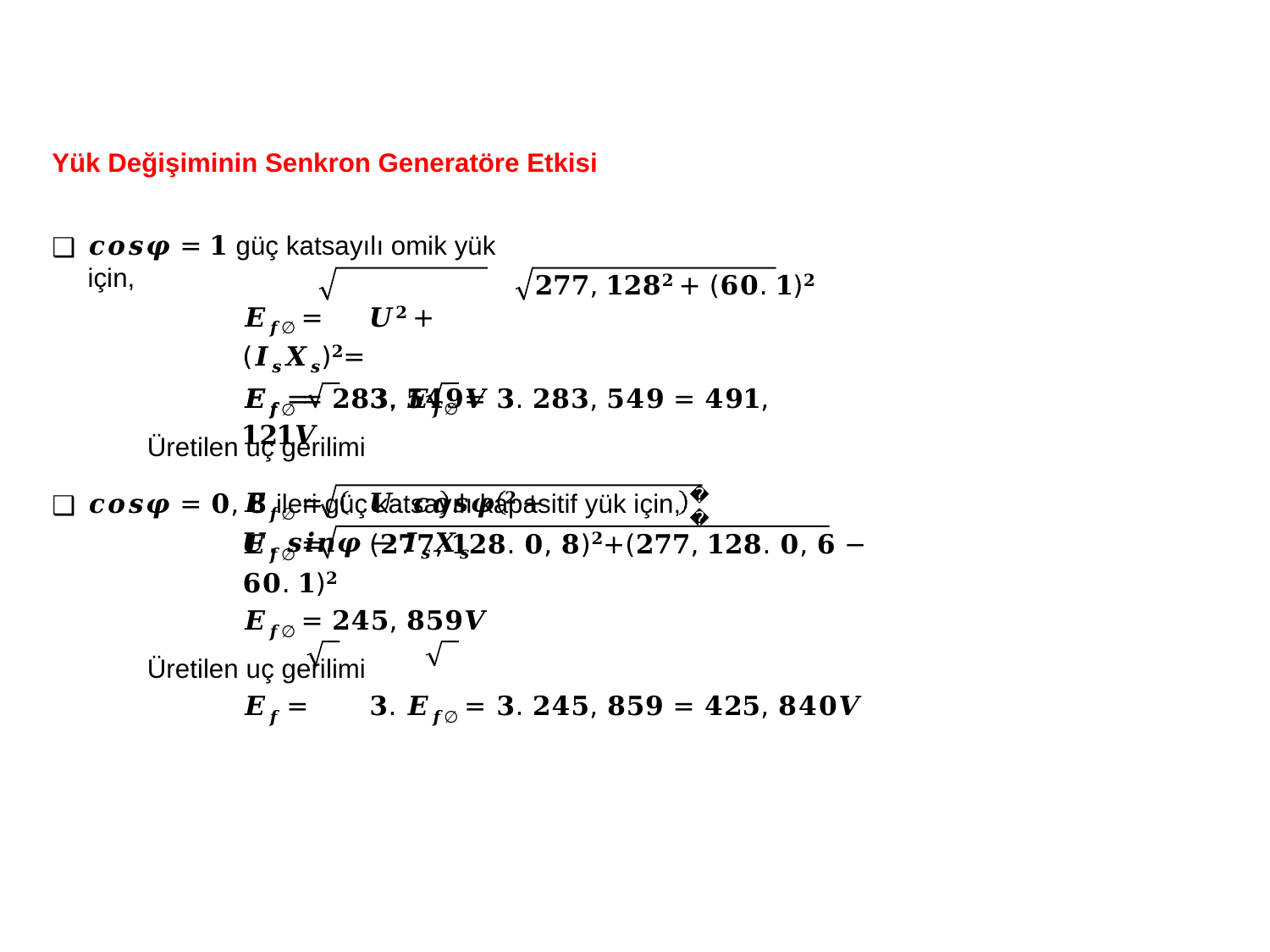

# Yük Değişiminin Senkron Generatöre Etkisi
𝒄𝒐𝒔𝝋 = 𝟏 güç katsayılı omik yük için,
𝑬𝒇∅ =	𝑼𝟐 + (𝑰𝒔𝑿𝒔)𝟐=
𝑬𝒇∅ = 𝟐𝟖𝟑, 𝟓𝟒𝟗𝑽
Üretilen uç gerilimi
𝟐𝟕𝟕, 𝟏𝟐𝟖𝟐 + (𝟔𝟎. 𝟏)𝟐

𝑬𝒇 =	𝟑. 𝑬𝒇∅ =	𝟑. 𝟐𝟖𝟑, 𝟓𝟒𝟗 = 𝟒𝟗𝟏, 𝟏𝟐𝟏𝑽

𝒄𝒐𝒔𝝋 = 𝟎, 𝟖 ileri güç katsayılı kapasitif yük için,

𝟐
𝑬𝒇∅ =	𝑼. 𝒄𝒐𝒔𝝋 𝟐 +	𝑼. 𝒔𝒊𝒏𝝋 − 𝑰𝒔𝑿𝒔

𝑬𝒇∅ =	(𝟐𝟕𝟕, 𝟏𝟐𝟖. 𝟎, 𝟖)𝟐+(𝟐𝟕𝟕, 𝟏𝟐𝟖. 𝟎, 𝟔 − 𝟔𝟎. 𝟏)𝟐
𝑬𝒇∅ = 𝟐𝟒𝟓, 𝟖𝟓𝟗𝑽
Üretilen uç gerilimi
𝑬𝒇 =	𝟑. 𝑬𝒇∅ =	𝟑. 𝟐𝟒𝟓, 𝟖𝟓𝟗 = 𝟒𝟐𝟓, 𝟖𝟒𝟎𝑽

60